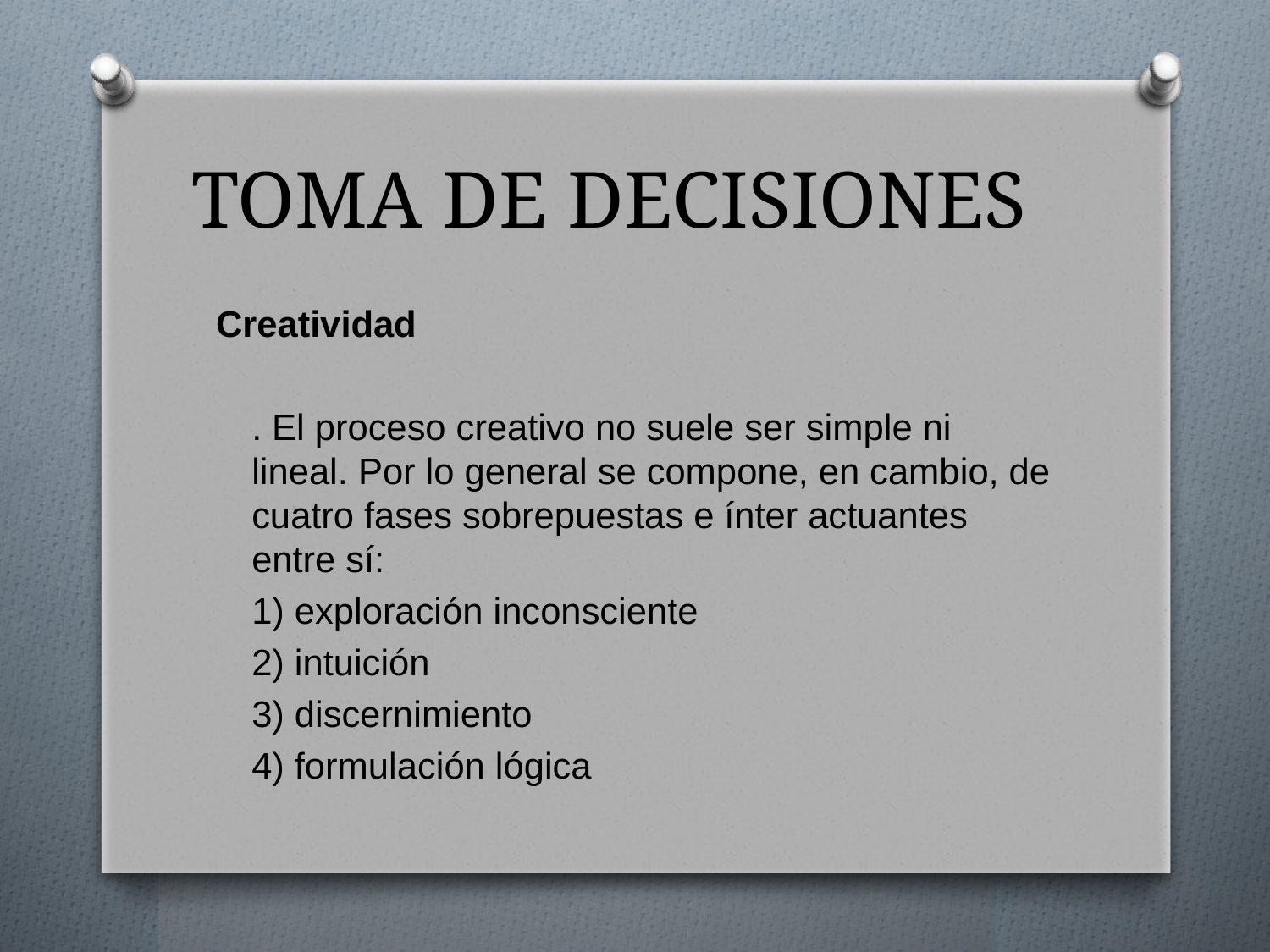

# TOMA DE DECISIONES
Creatividad

	. El proceso creativo no suele ser simple ni lineal. Por lo general se compone, en cambio, de cuatro fases sobrepuestas e ínter actuantes entre sí:
	1) exploración inconsciente
	2) intuición
	3) discernimiento
	4) formulación lógica